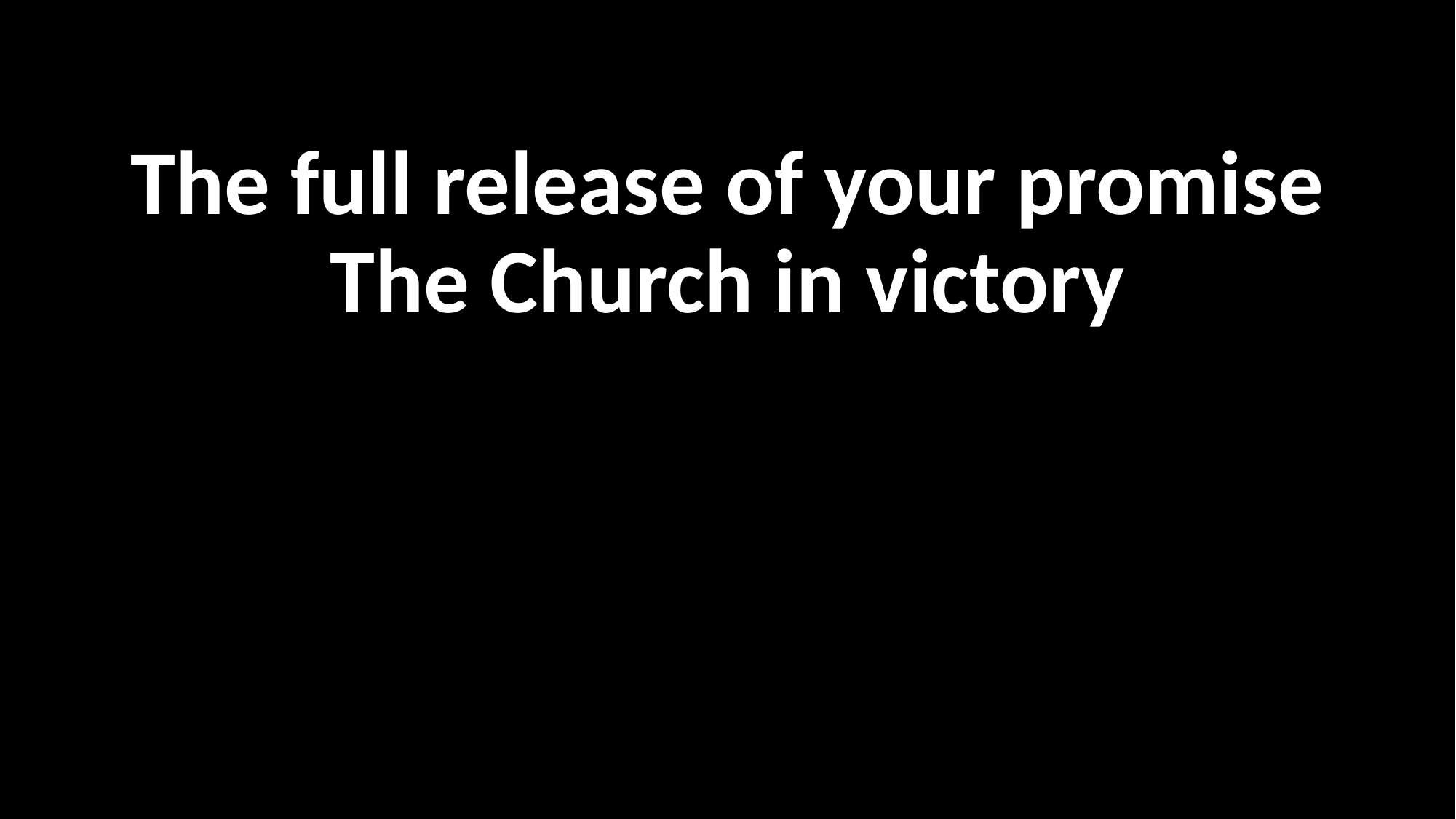

The full release of your promise
The Church in victory